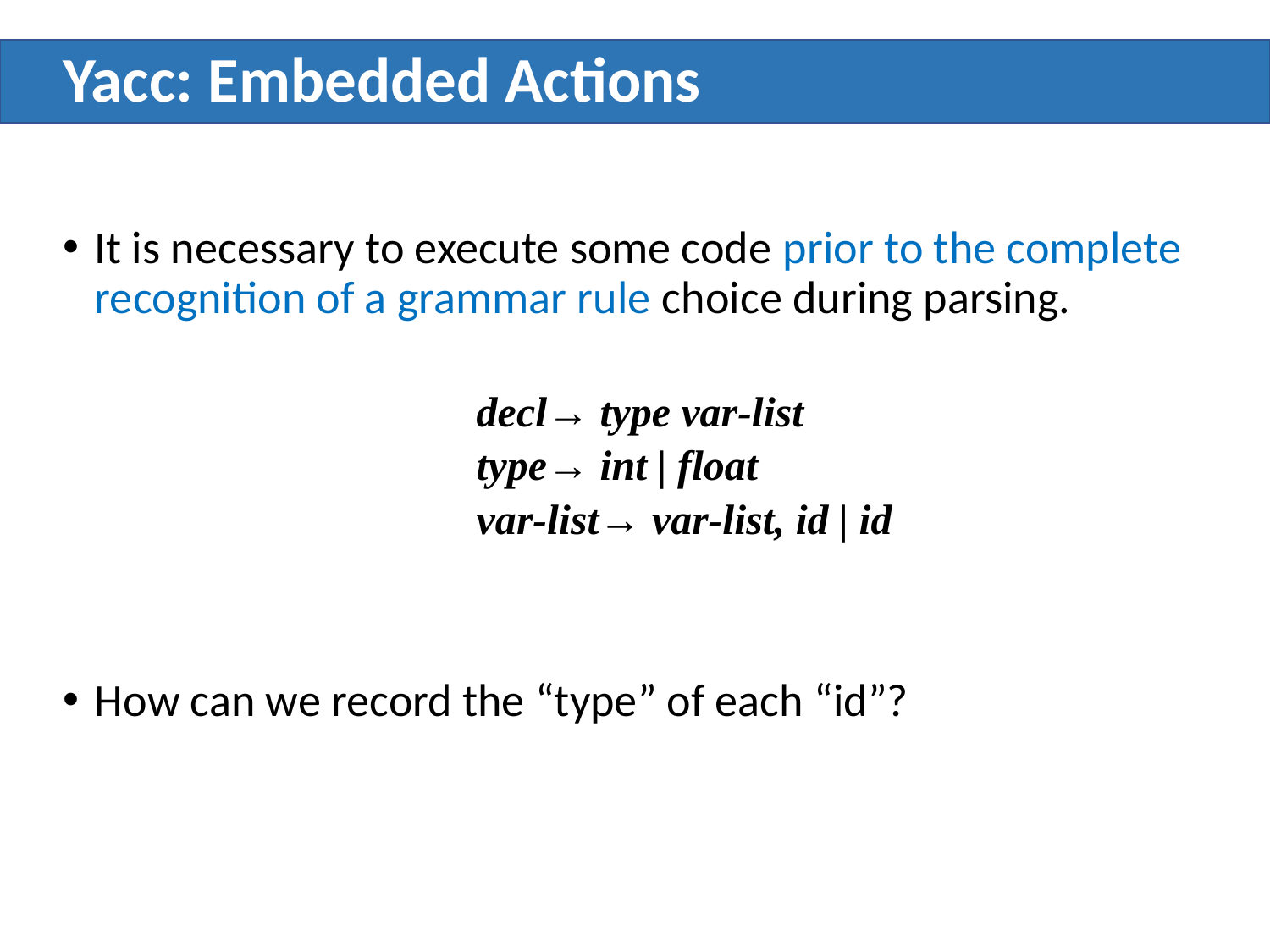

# Yacc: Embedded Actions
It is necessary to execute some code prior to the complete recognition of a grammar rule choice during parsing.

How can we record the “type” of each “id”?

decl→ type var-list
type→ int | float
var-list→ var-list, id | id